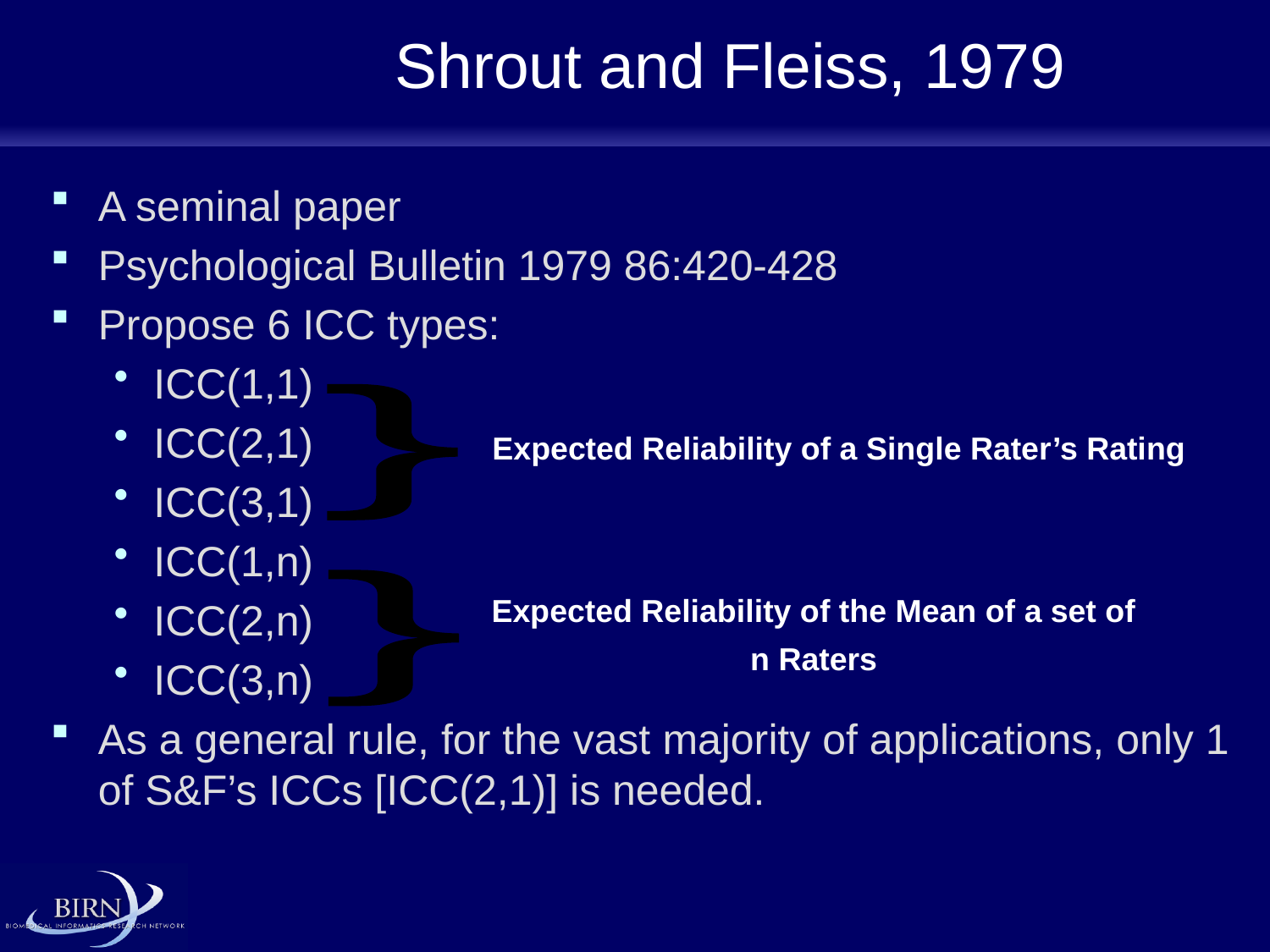

# Shrout and Fleiss, 1979
A seminal paper
Psychological Bulletin 1979 86:420-428
Propose 6 ICC types:
ICC(1,1)
ICC(2,1)
ICC(3,1)
ICC(1,n)
ICC(2,n)
ICC(3,n)
As a general rule, for the vast majority of applications, only 1 of S&F’s ICCs [ICC(2,1)] is needed.
}
Expected Reliability of a Single Rater’s Rating
}
Expected Reliability of the Mean of a set of
n Raters